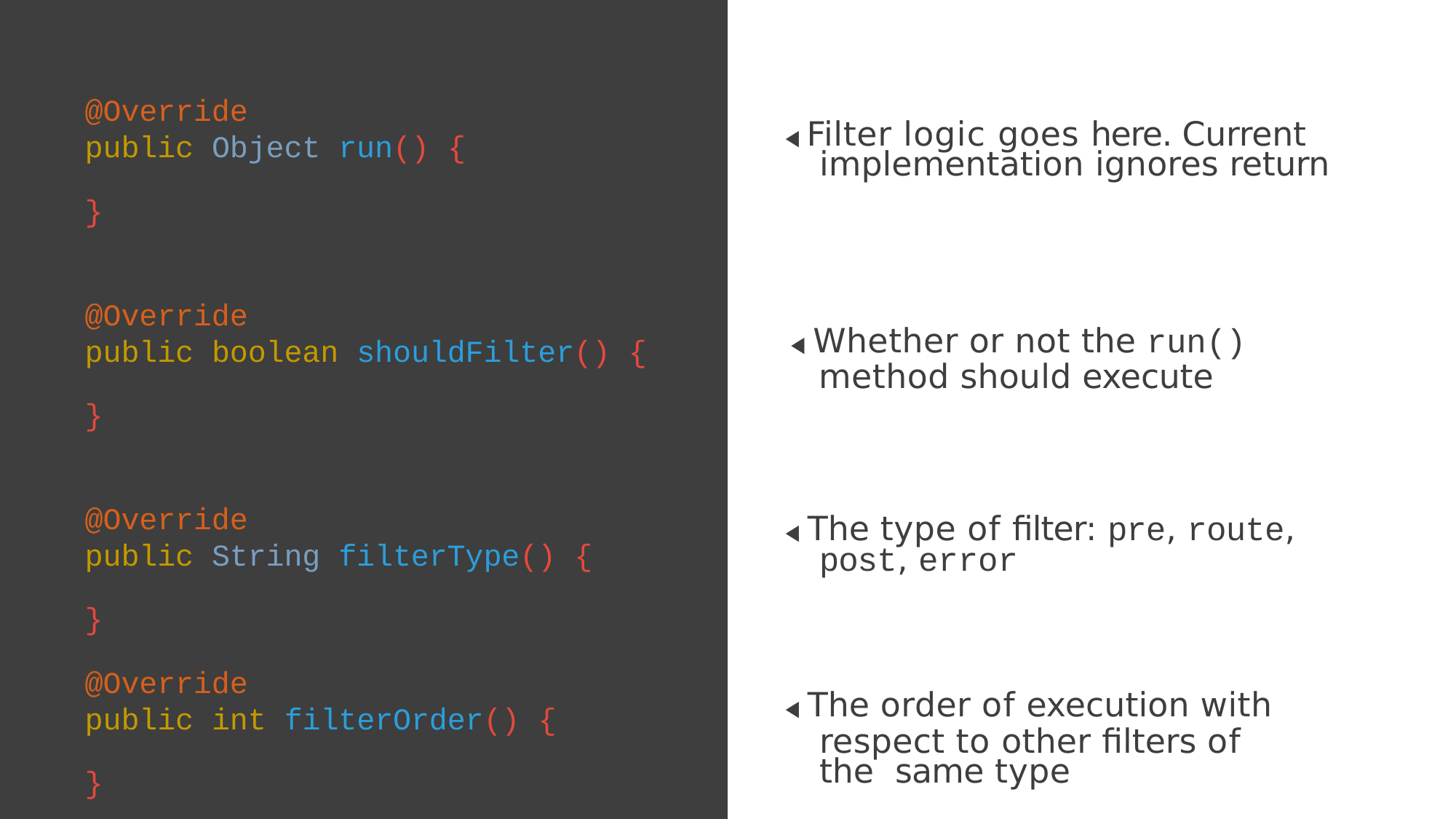

# @Override
◀ Filter logic goes here. Current  implementation ignores return
public Object run() {
}

@Override
public boolean shouldFilter() {
}

@Override
public String filterType() {
}
@Override
public int filterOrder() {
}
◀ Whether or not the run()
method should execute
◀ The type of filter: pre, route,  post, error
◀ The order of execution with
respect to other filters of the  same type
27